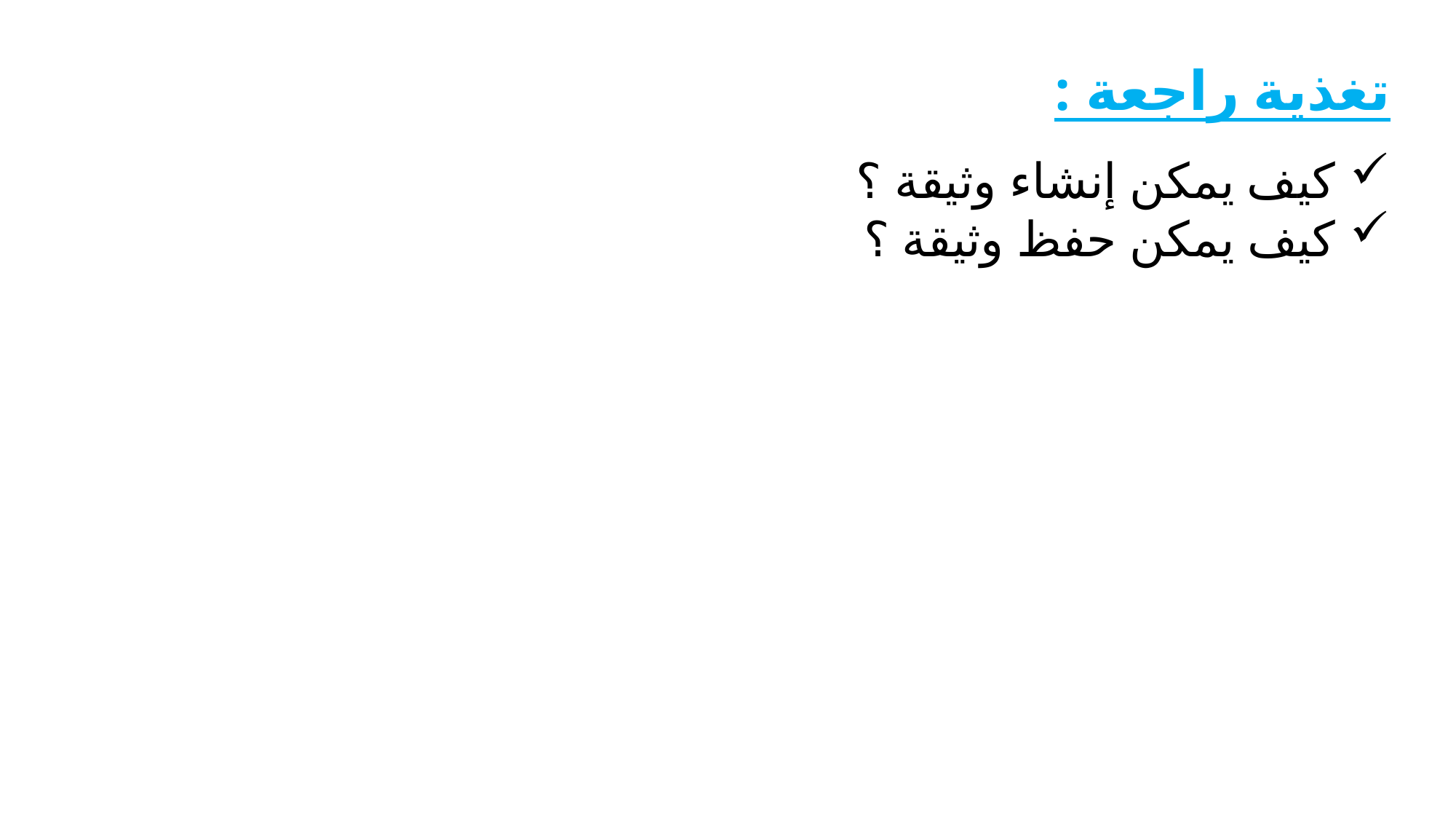

تغذية راجعة :
كيف يمكن إنشاء وثيقة ؟
كيف يمكن حفظ وثيقة ؟